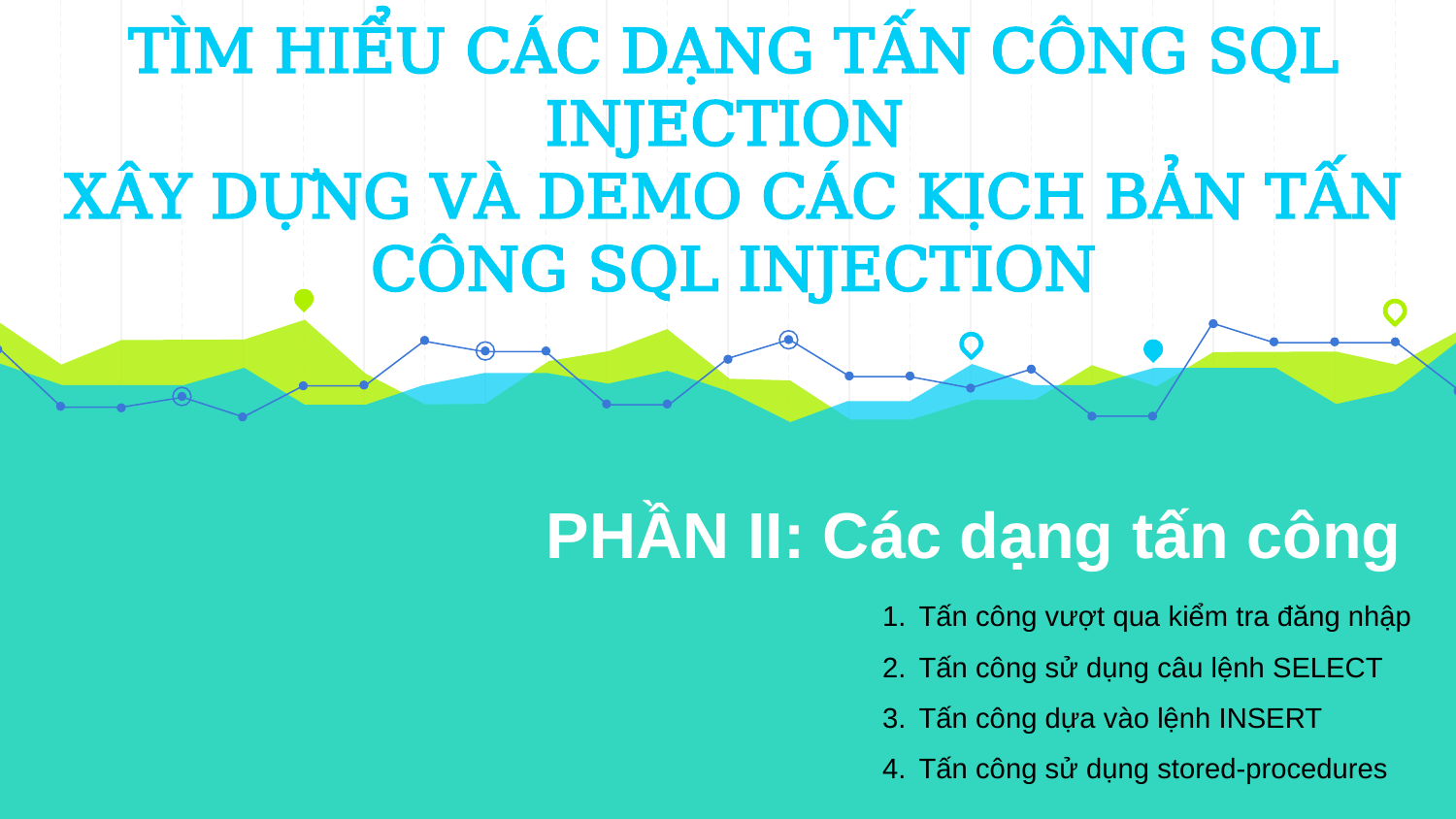

TÌM HIỂU CÁC DẠNG TẤN CÔNG SQL INJECTION
XÂY DỰNG VÀ DEMO CÁC KỊCH BẢN TẤN CÔNG SQL INJECTION
# PHẦN II: Các dạng tấn công
Tấn công vượt qua kiểm tra đăng nhập
Tấn công sử dụng câu lệnh SELECT
Tấn công dựa vào lệnh INSERT
Tấn công sử dụng stored-procedures